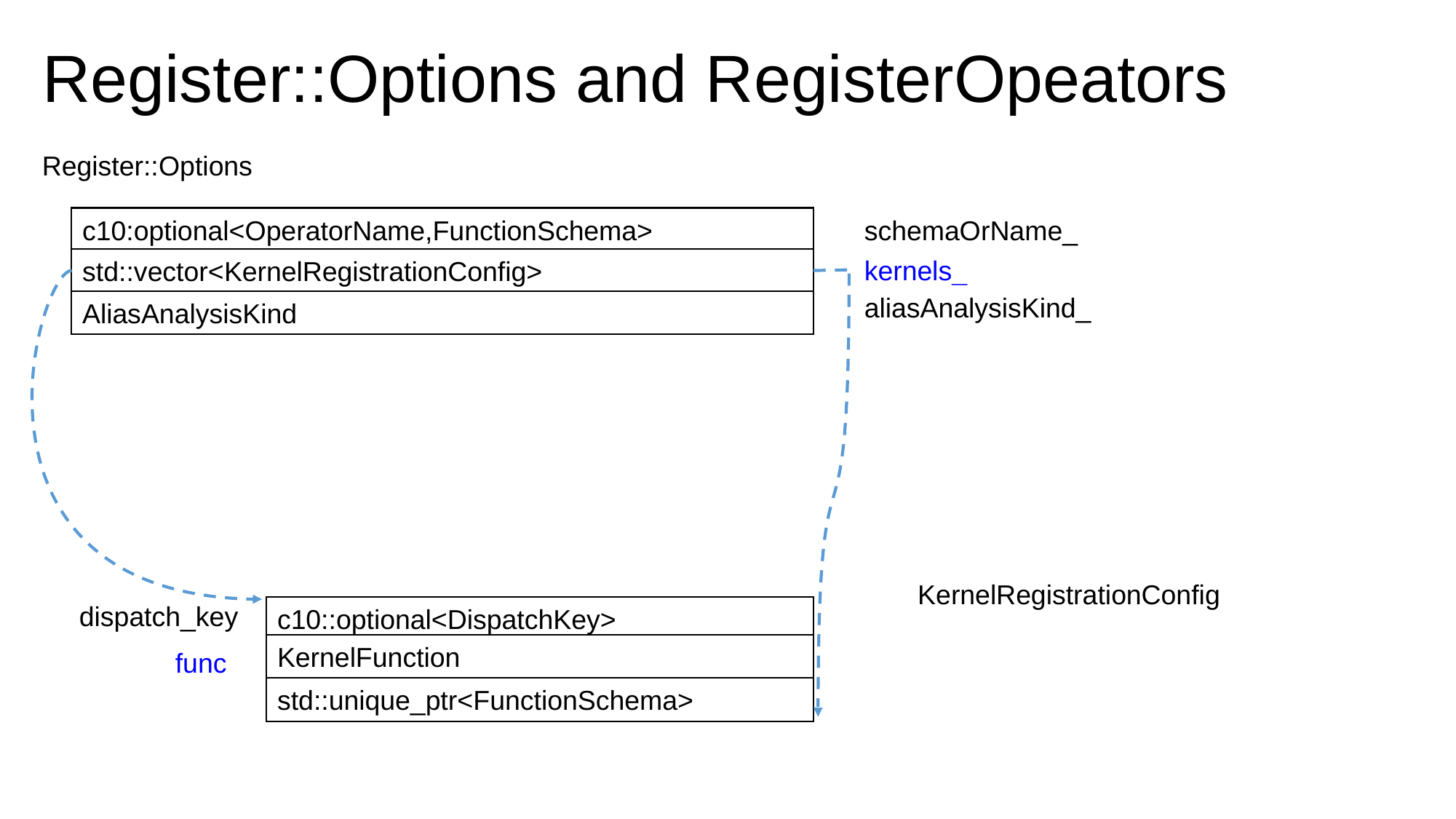

# Register::Options and RegisterOpeators

Register::Options
c10:optional<OperatorName,FunctionSchema>
schemaOrName_
kernels_
std::vector<KernelRegistrationConfig>
aliasAnalysisKind_
AliasAnalysisKind
KernelRegistrationConfig
dispatch_key
c10::optional<DispatchKey>
KernelFunction
func
std::unique_ptr<FunctionSchema>